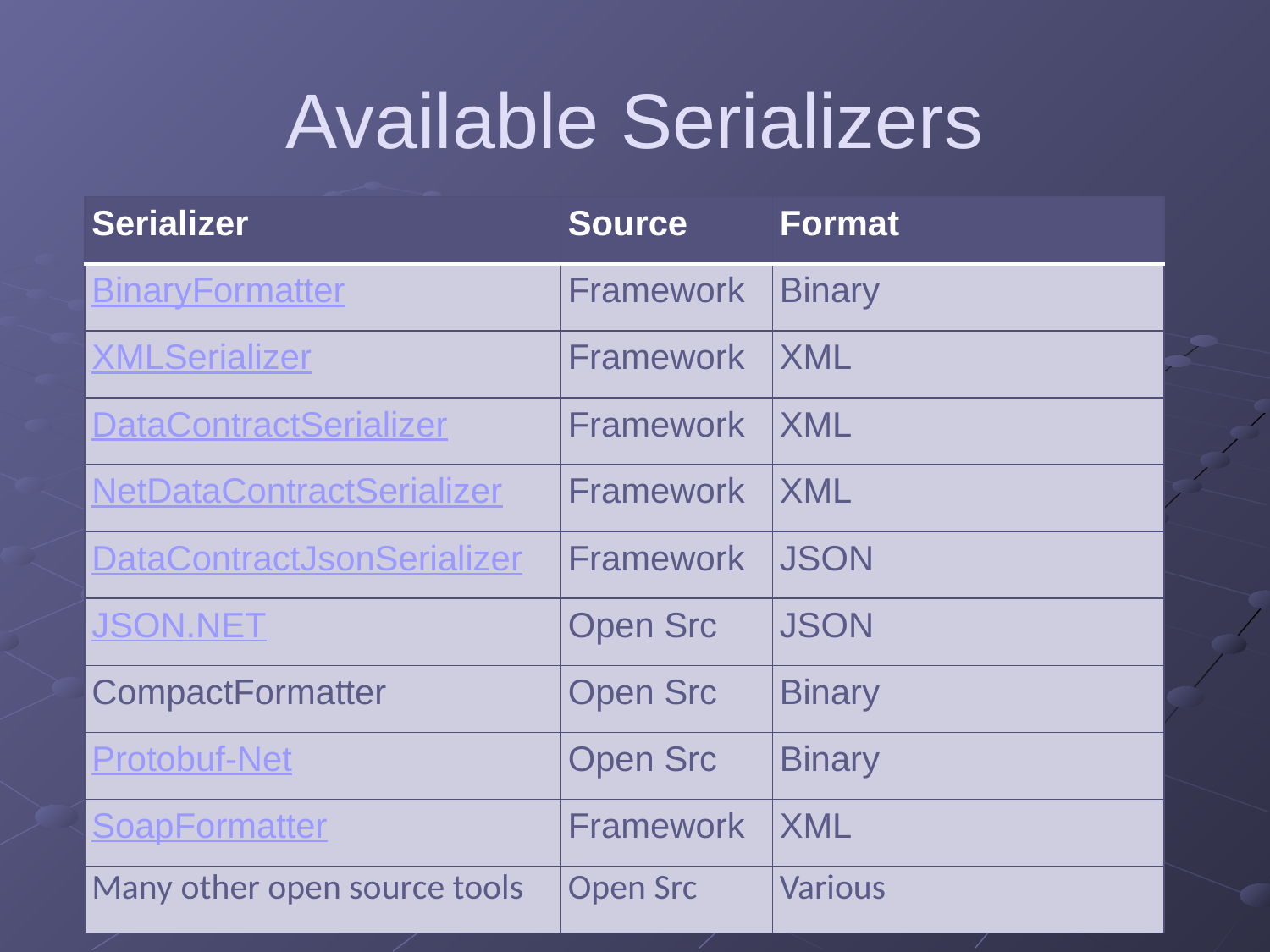

# Available Serializers
| Serializer | Source | Format |
| --- | --- | --- |
| BinaryFormatter | Framework | Binary |
| XMLSerializer | Framework | XML |
| DataContractSerializer | Framework | XML |
| NetDataContractSerializer | Framework | XML |
| DataContractJsonSerializer | Framework | JSON |
| JSON.NET | Open Src | JSON |
| CompactFormatter | Open Src | Binary |
| Protobuf-Net | Open Src | Binary |
| SoapFormatter | Framework | XML |
| Many other open source tools | Open Src | Various |